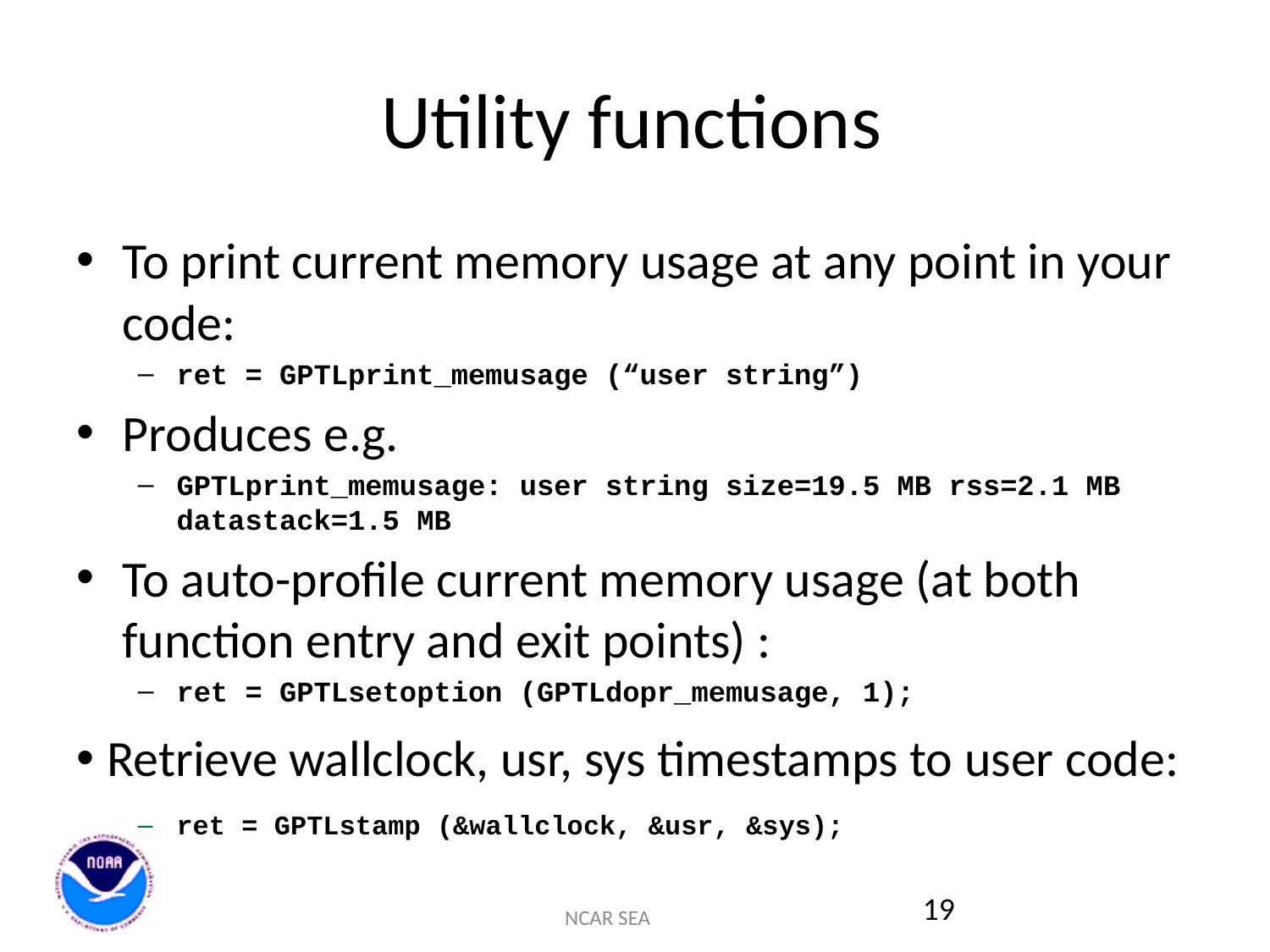

# Utility functions
To print current memory usage at any point in your code:
ret = GPTLprint_memusage (“user string”)
Produces e.g.
GPTLprint_memusage: user string size=19.5 MB rss=2.1 MB datastack=1.5 MB
To auto-profile current memory usage (at both function entry and exit points) :
ret = GPTLsetoption (GPTLdopr_memusage, 1);
Retrieve wallclock, usr, sys timestamps to user code:
ret = GPTLstamp (&wallclock, &usr, &sys);

19
NCAR SEA